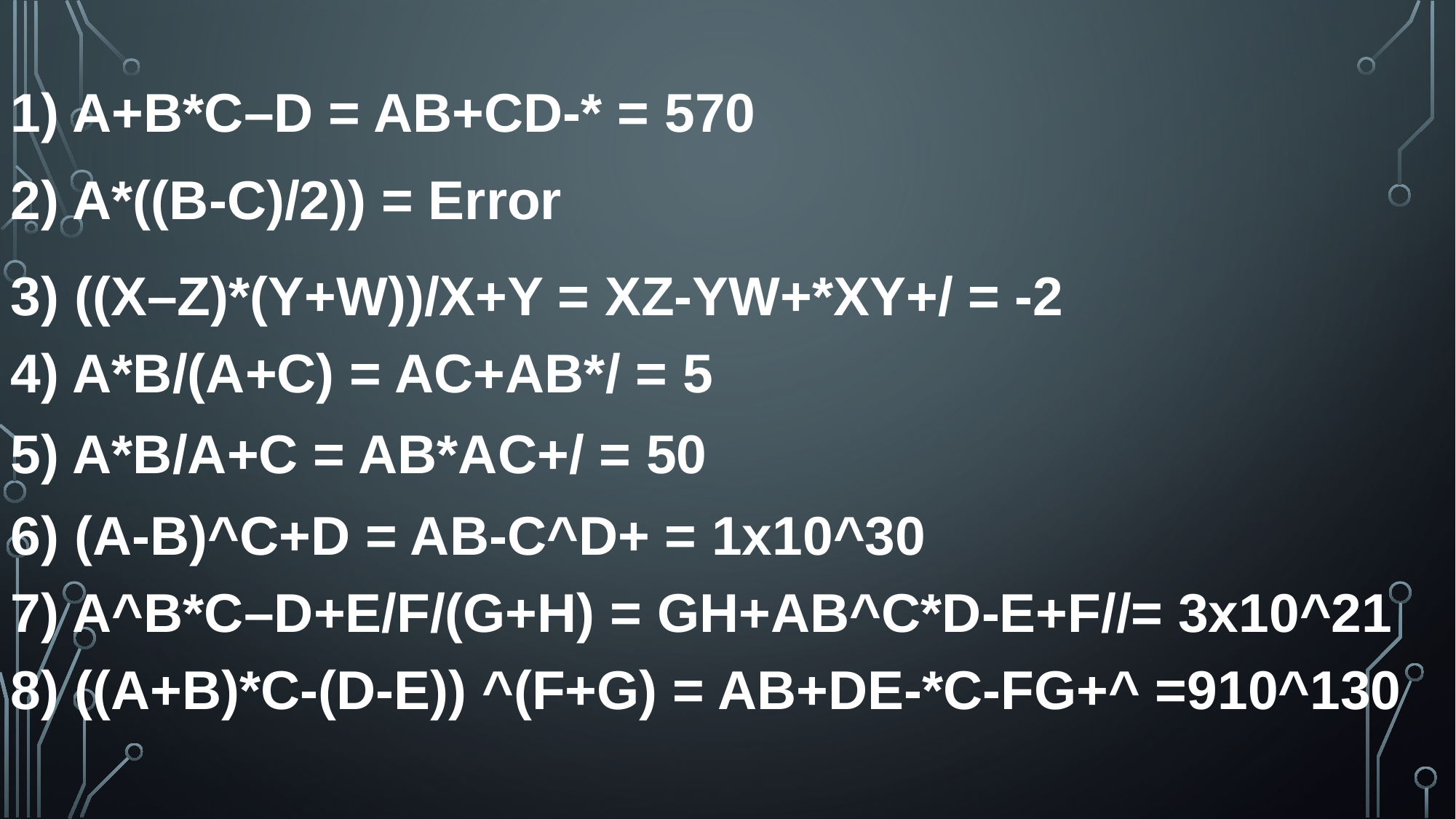

1) A+B*C–D = AB+CD-* = 570
2) A*((B-C)/2)) = Error
3) ((X–Z)*(Y+W))/X+Y = XZ-YW+*XY+/ = -2
4) A*B/(A+C) = AC+AB*/ = 5
5) A*B/A+C = AB*AC+/ = 50
6) (A-B)^C+D = AB-C^D+ = 1x10^30
7) A^B*C–D+E/F/(G+H) = GH+AB^C*D-E+F//= 3x10^21
8) ((A+B)*C-(D-E)) ^(F+G) = AB+DE-*C-FG+^ =910^130